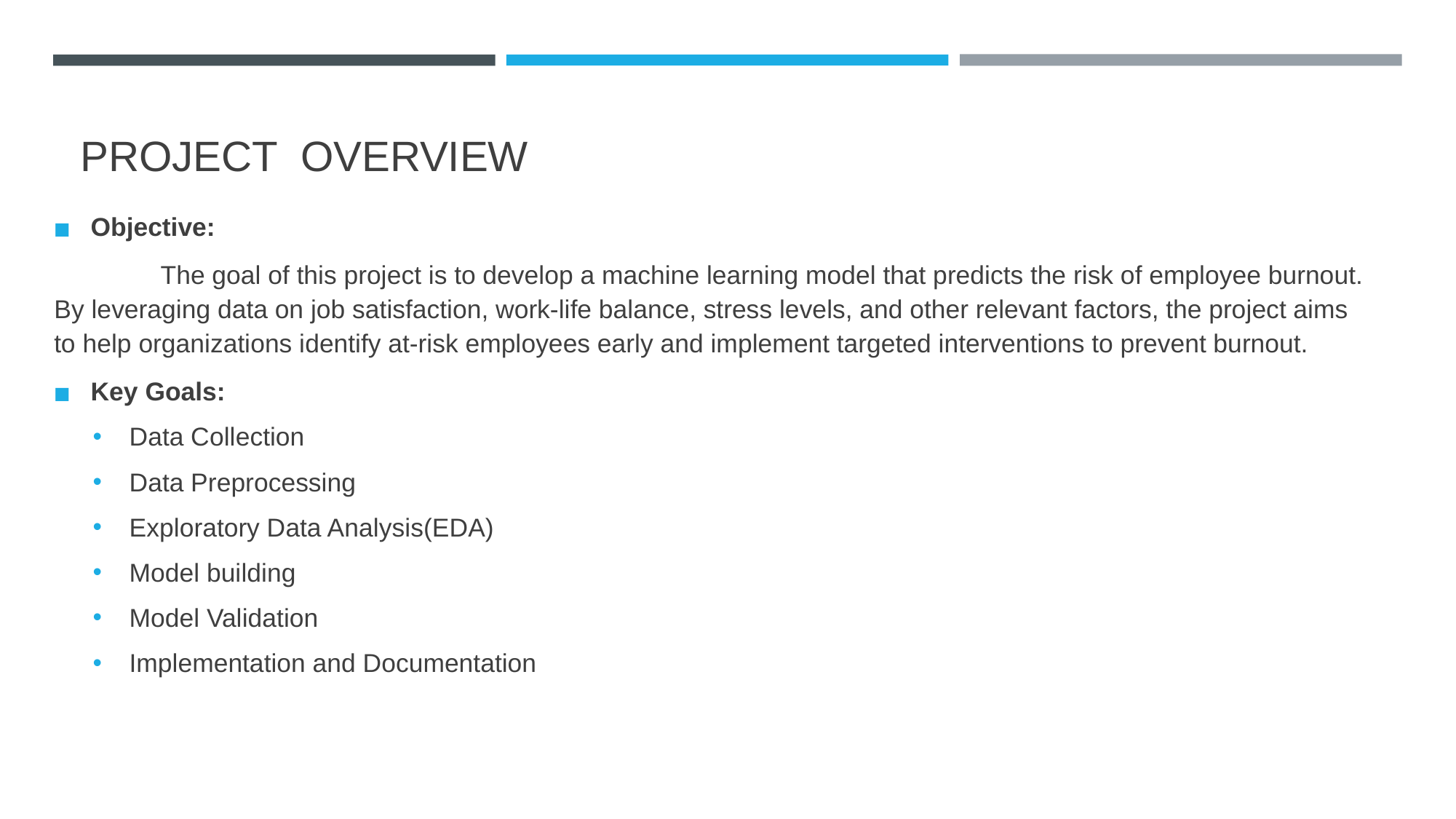

# PROJECT  OVERVIEW
Objective:
               The goal of this project is to develop a machine learning model that predicts the risk of employee burnout. By leveraging data on job satisfaction, work-life balance, stress levels, and other relevant factors, the project aims to help organizations identify at-risk employees early and implement targeted interventions to prevent burnout.
Key Goals:
Data Collection
Data Preprocessing
Exploratory Data Analysis(EDA)
Model building
Model Validation
Implementation and Documentation